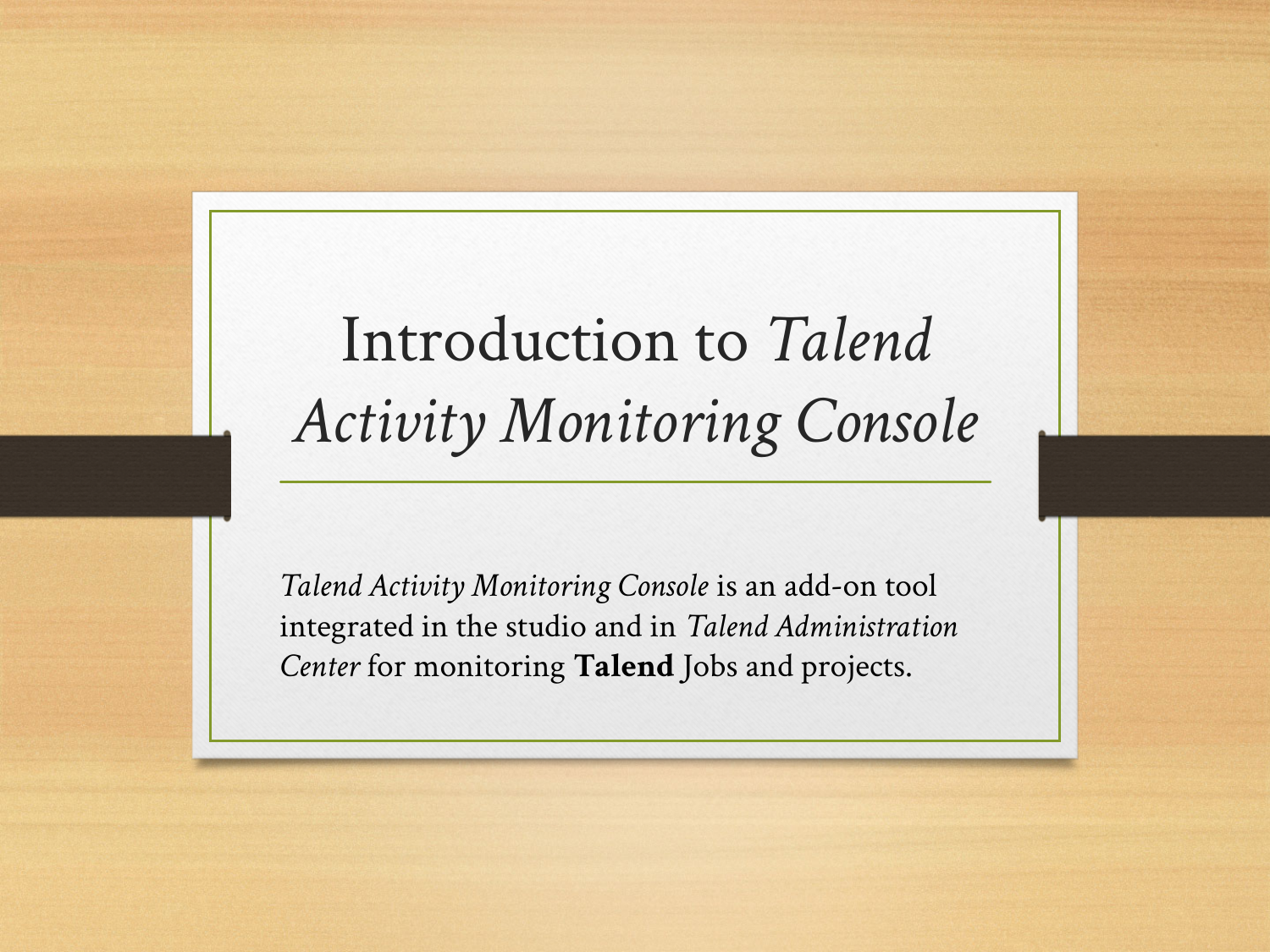

# Introduction to Talend Activity Monitoring Console

Talend Activity Monitoring Console is an add-on tool integrated in the studio and in Talend Administration Center for monitoring Talend Jobs and projects.